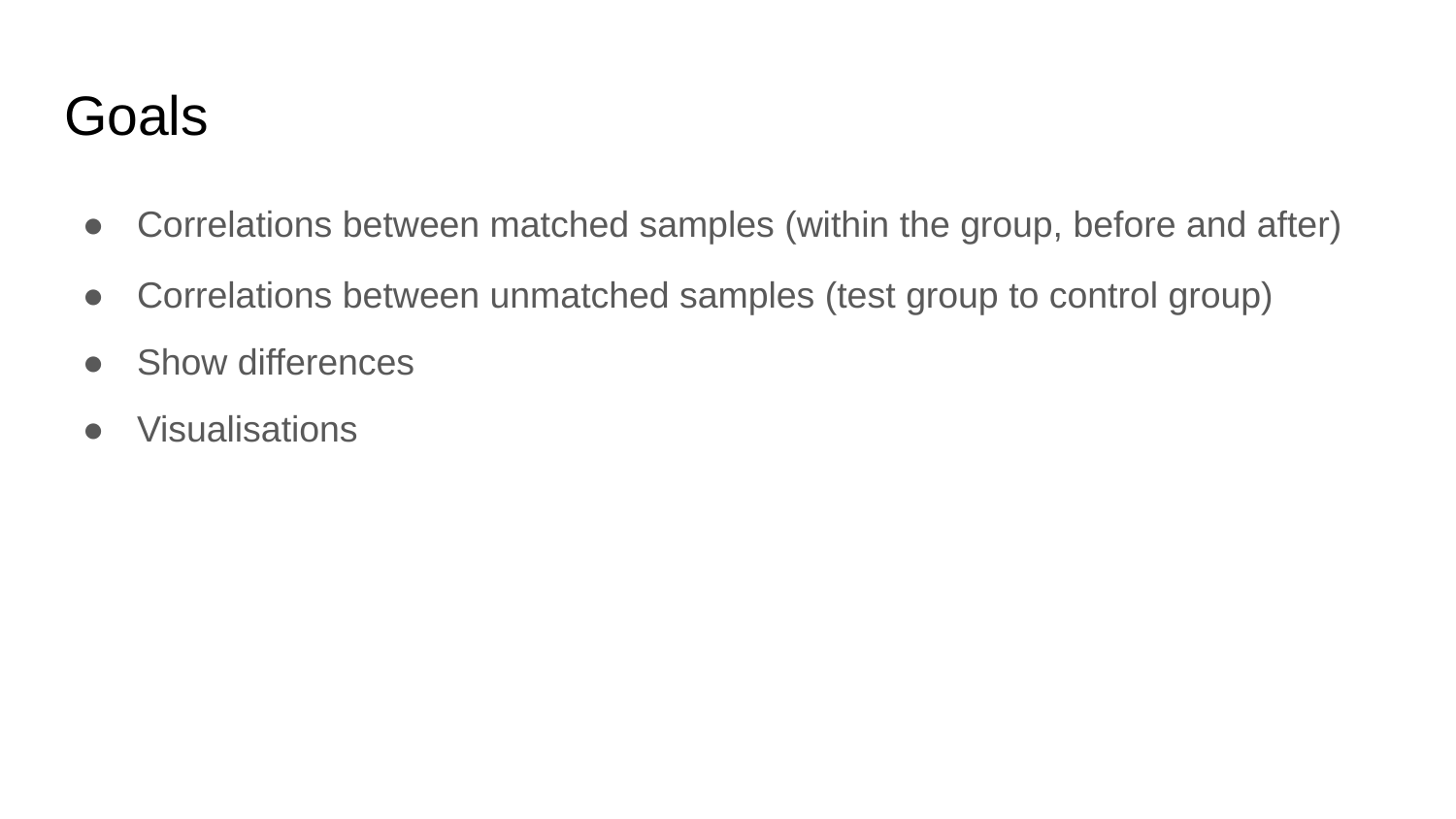

# Goals
Correlations between matched samples (within the group, before and after)
Correlations between unmatched samples (test group to control group)
Show differences
Visualisations